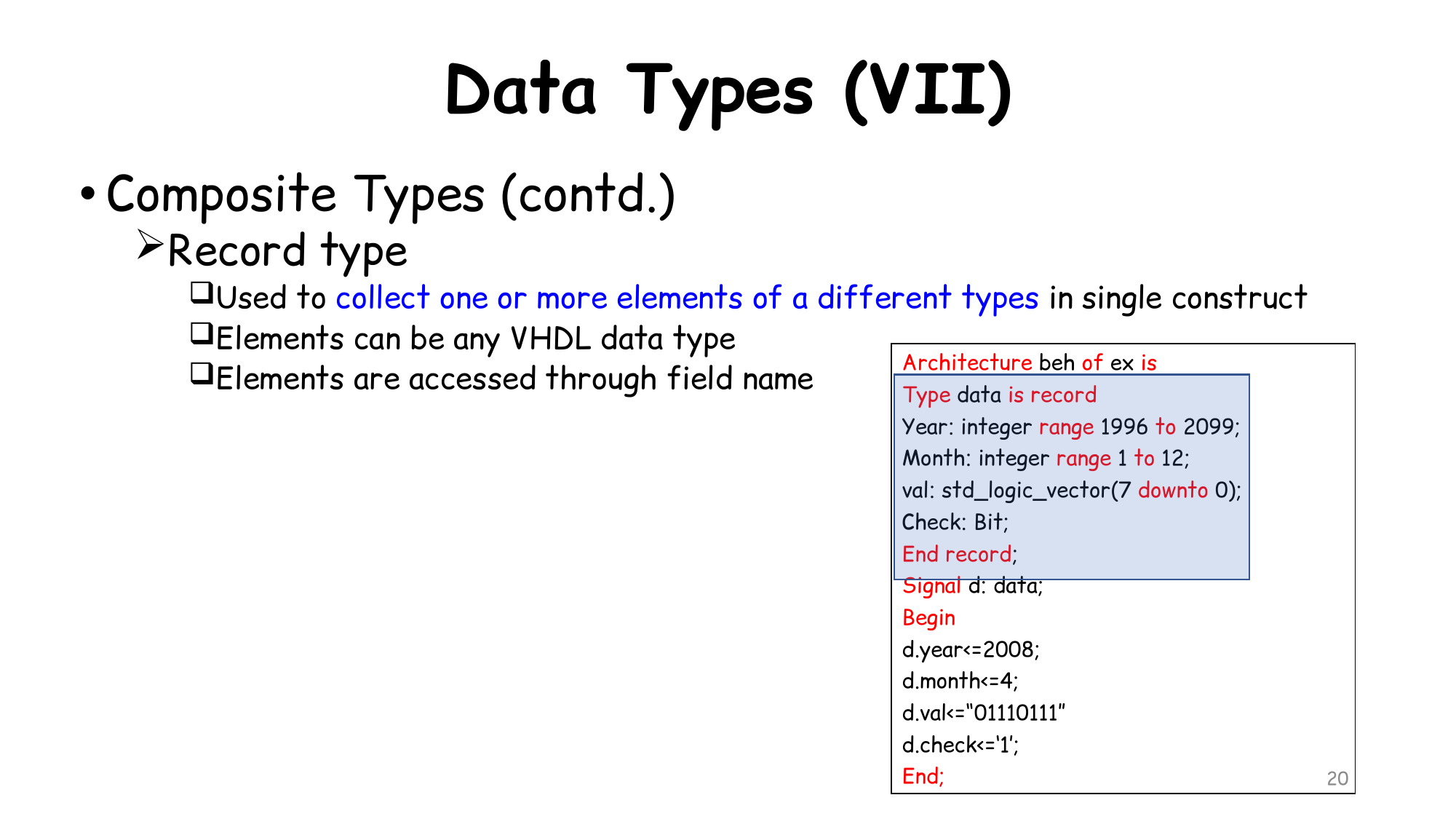

# Data Types (VII)
Composite Types (contd.)
Record type
Used to collect one or more elements of a different types in single construct
Elements can be any VHDL data type
Elements are accessed through field name
Architecture beh of ex is
Type data is record
Year: integer range 1996 to 2099;
Month: integer range 1 to 12;
val: std_logic_vector(7 downto 0);
Check: Bit;
End record;
Signal d: data;
Begin
d.year<=2008;
d.month<=4;
d.val<=“01110111”
d.check<=‘1’;
End;

20